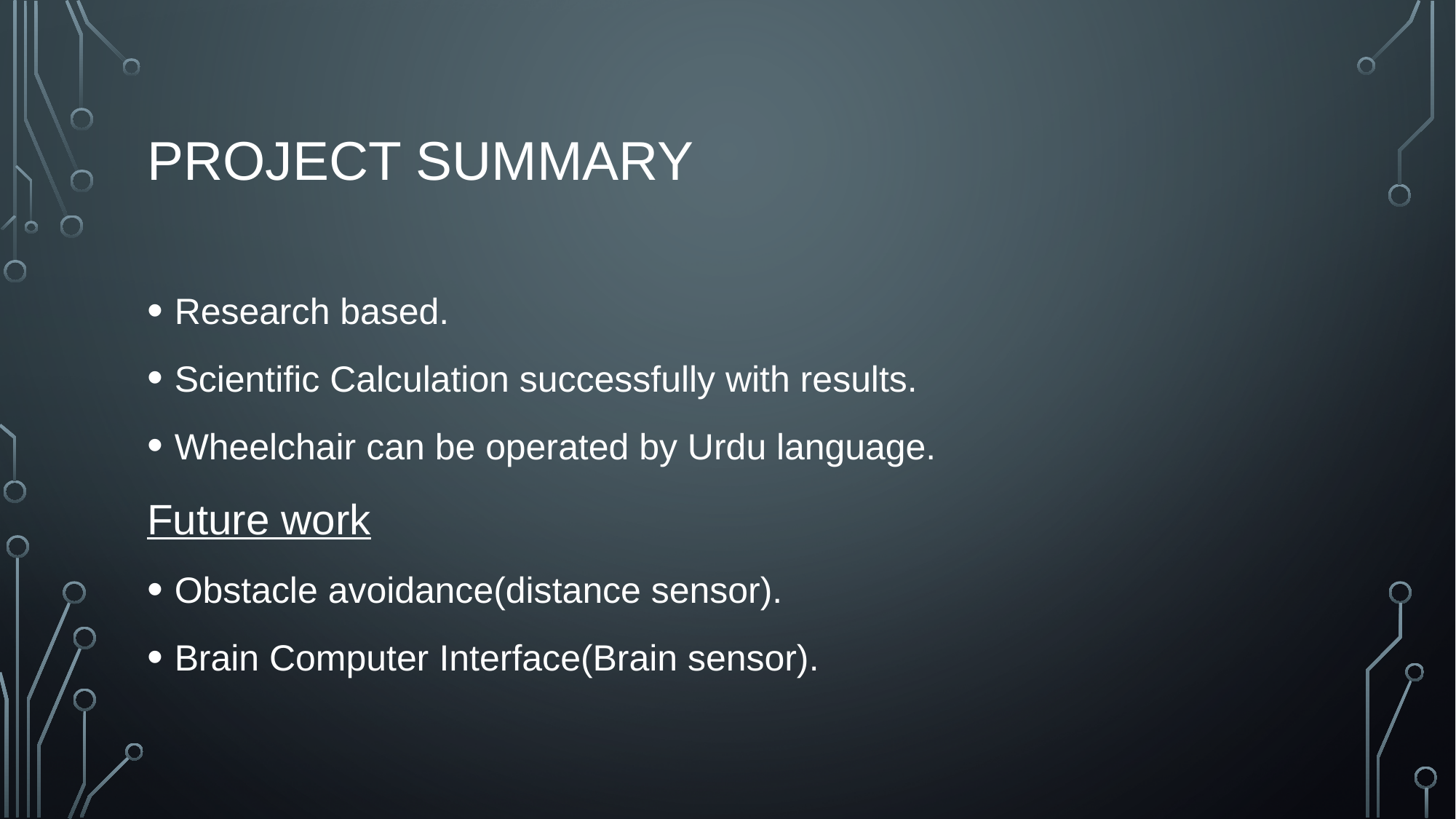

# Project Summary
Research based.
Scientific Calculation successfully with results.
Wheelchair can be operated by Urdu language.
Future work
Obstacle avoidance(distance sensor).
Brain Computer Interface(Brain sensor).